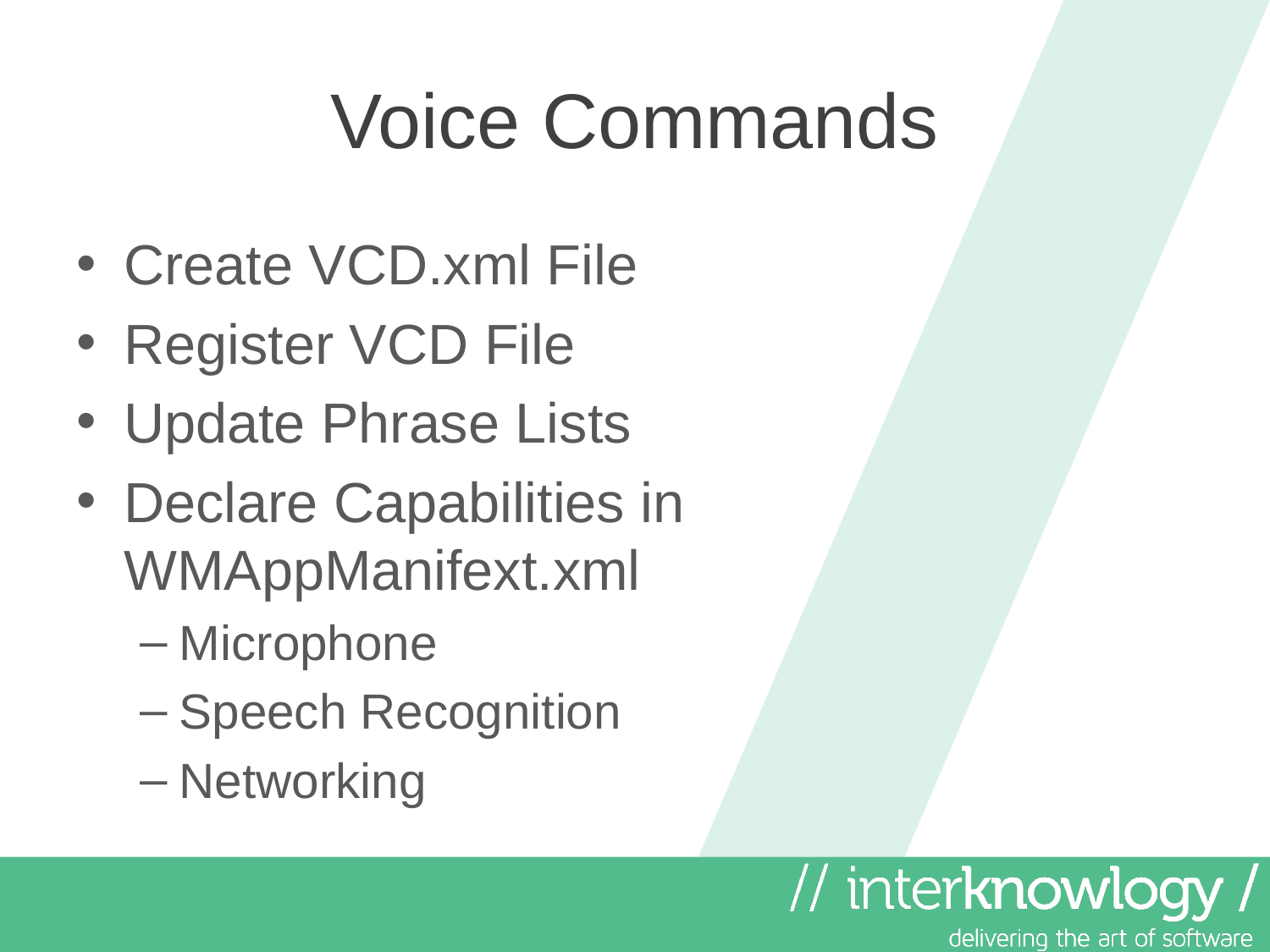

# Voice Commands
Create VCD.xml File
Register VCD File
Update Phrase Lists
Declare Capabilities in WMAppManifext.xml
Microphone
Speech Recognition
Networking